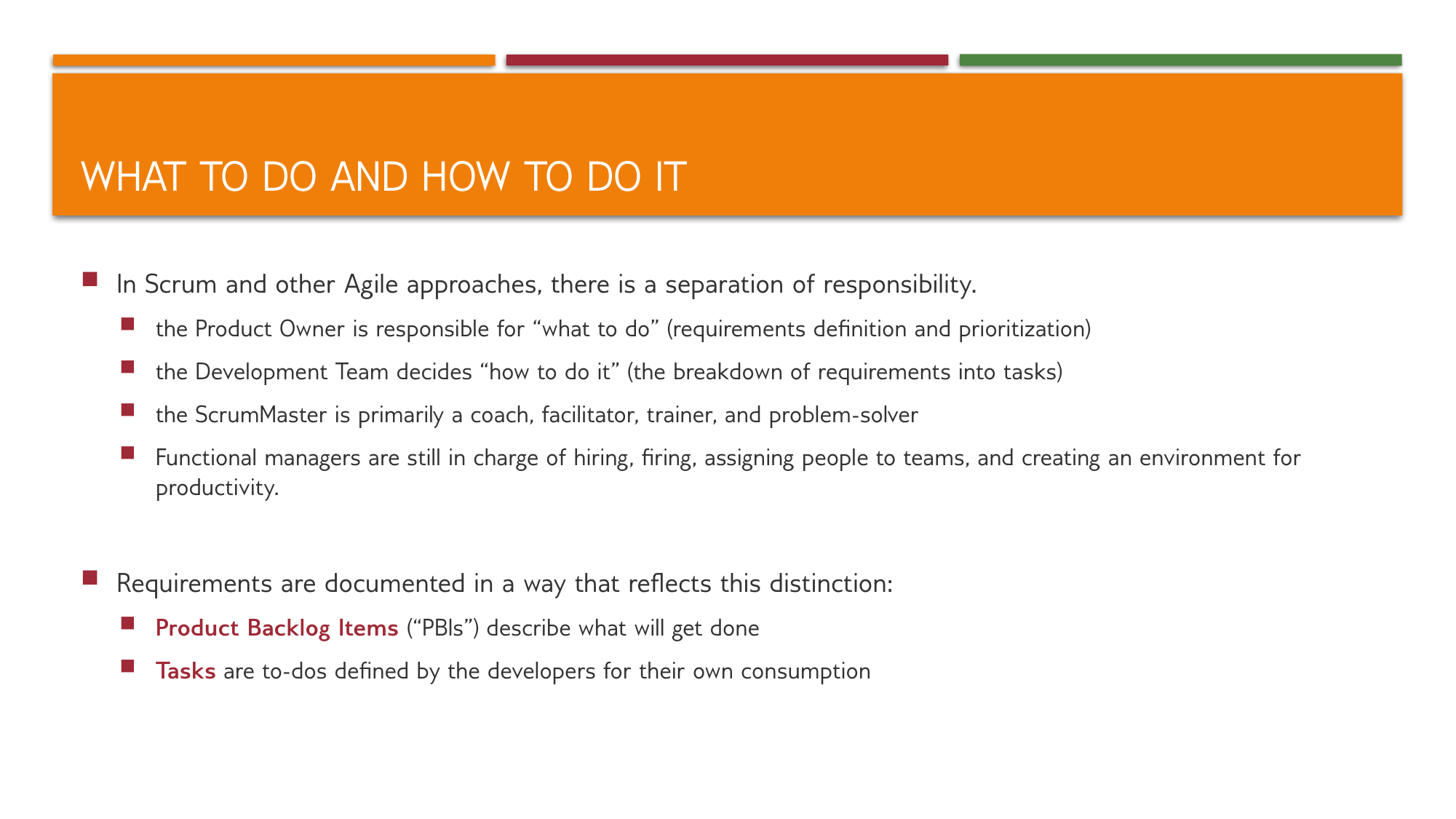

# What to do and how to do it
In Scrum and other Agile approaches, there is a separation of responsibility.
the Product Owner is responsible for “what to do” (requirements definition and prioritization)
the Development Team decides “how to do it” (the breakdown of requirements into tasks)
the ScrumMaster is primarily a coach, facilitator, trainer, and problem-solver
Functional managers are still in charge of hiring, firing, assigning people to teams, and creating an environment for productivity.

Requirements are documented in a way that reflects this distinction:
Product Backlog Items (“PBIs”) describe what will get done
Tasks are to-dos defined by the developers for their own consumption